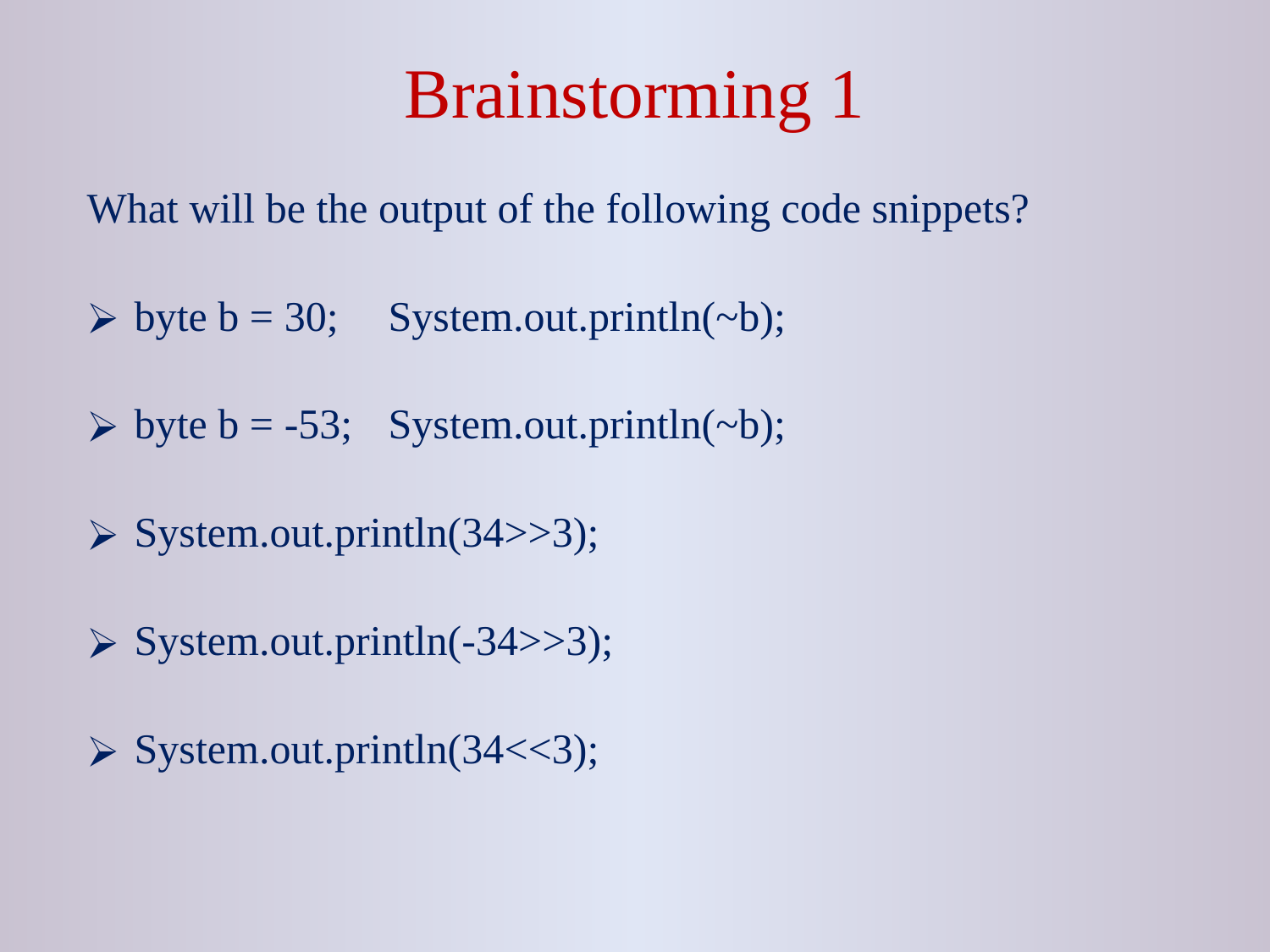

# Brainstorming 1
What will be the output of the following code snippets?

byte b = 30; 	System.out.println(~b);

byte b = -53; 	System.out.println(~b);

System.out.println(34>>3);

System.out.println(-34>>3);

System.out.println(34<<3);